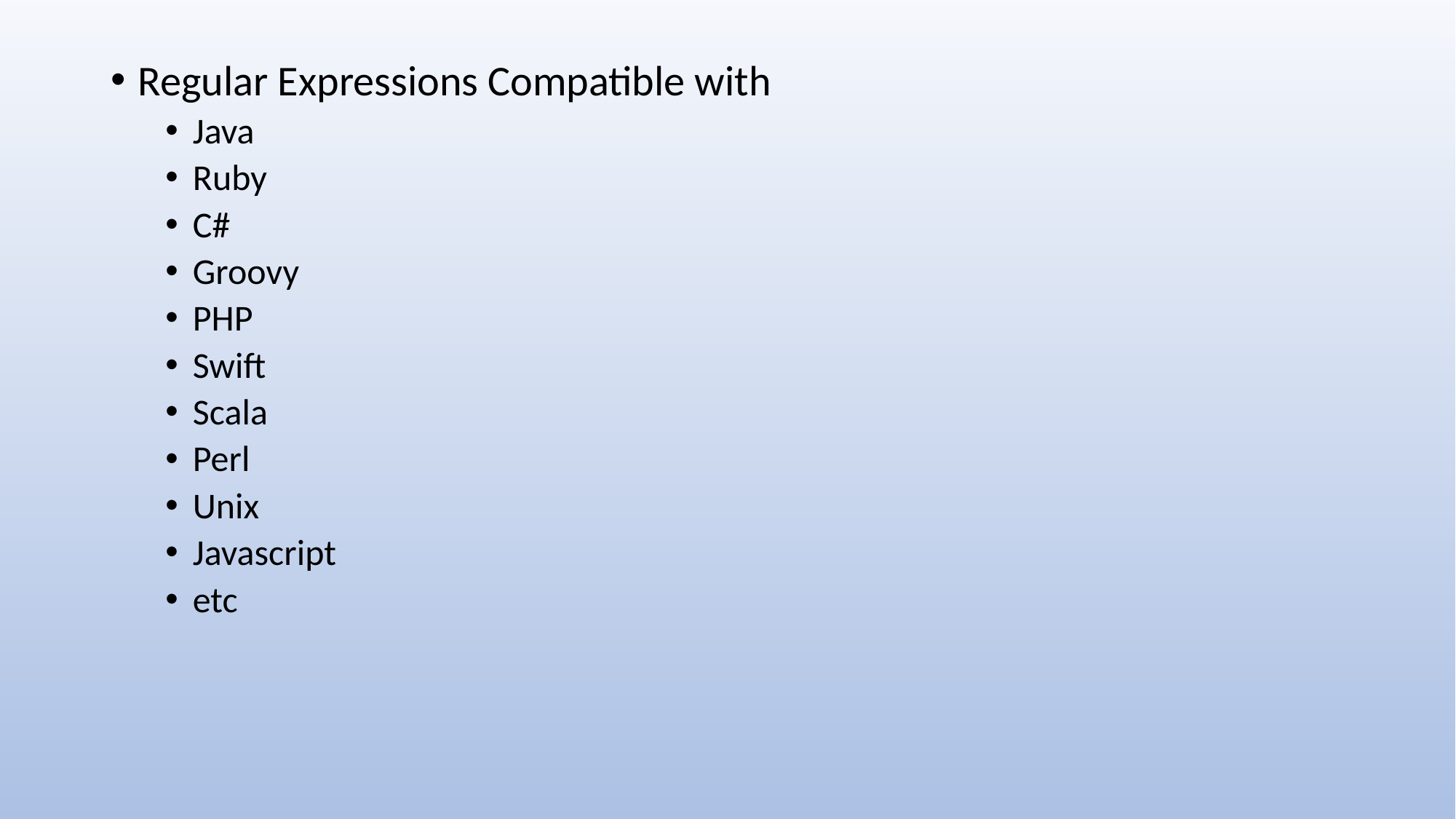

Regular Expressions Compatible with
Java
Ruby
C#
Groovy
PHP
Swift
Scala
Perl
Unix
Javascript
etc